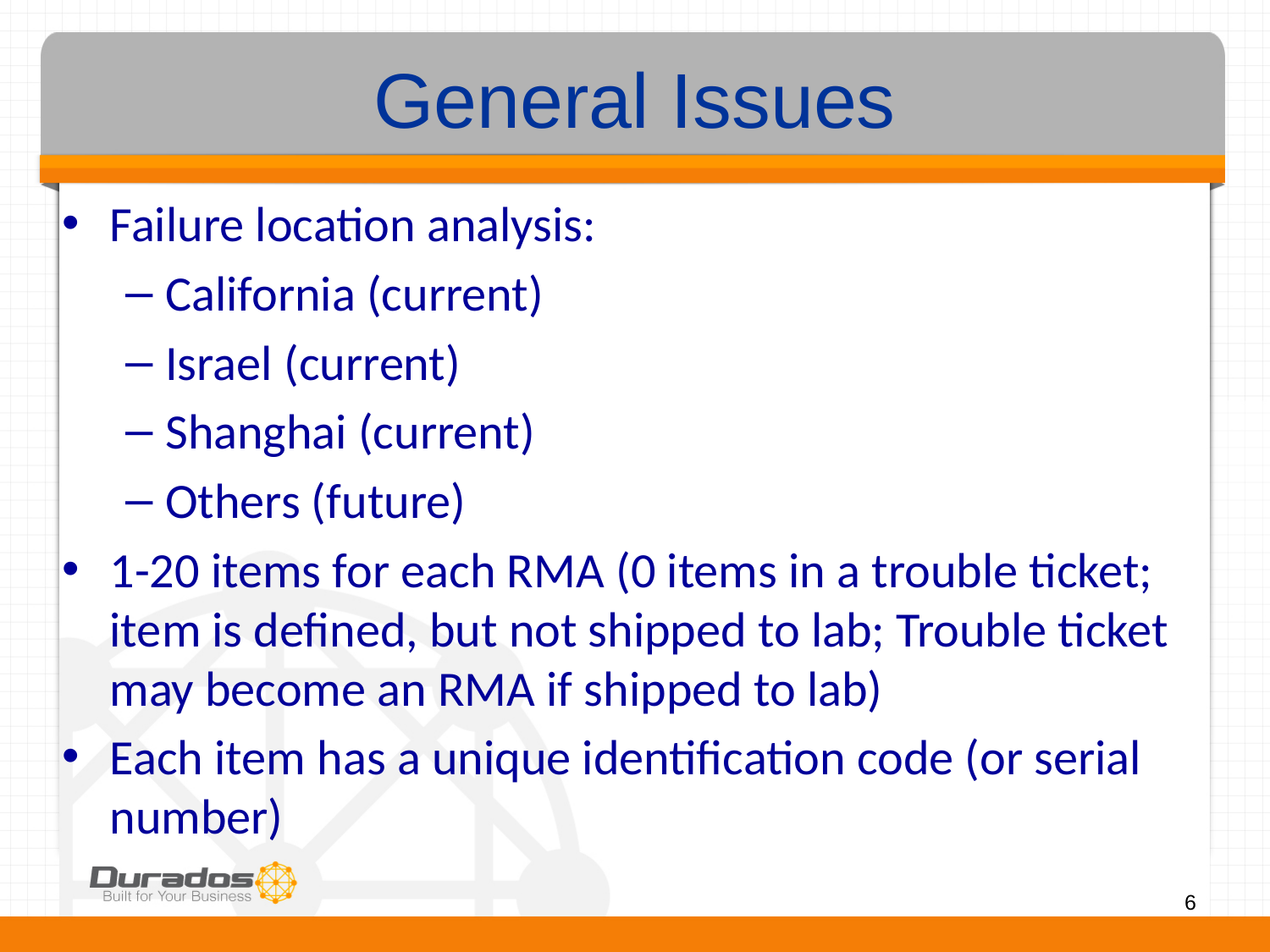

# General Issues
Failure location analysis:
California (current)
Israel (current)
Shanghai (current)
Others (future)
1-20 items for each RMA (0 items in a trouble ticket; item is defined, but not shipped to lab; Trouble ticket may become an RMA if shipped to lab)
Each item has a unique identification code (or serial number)

6